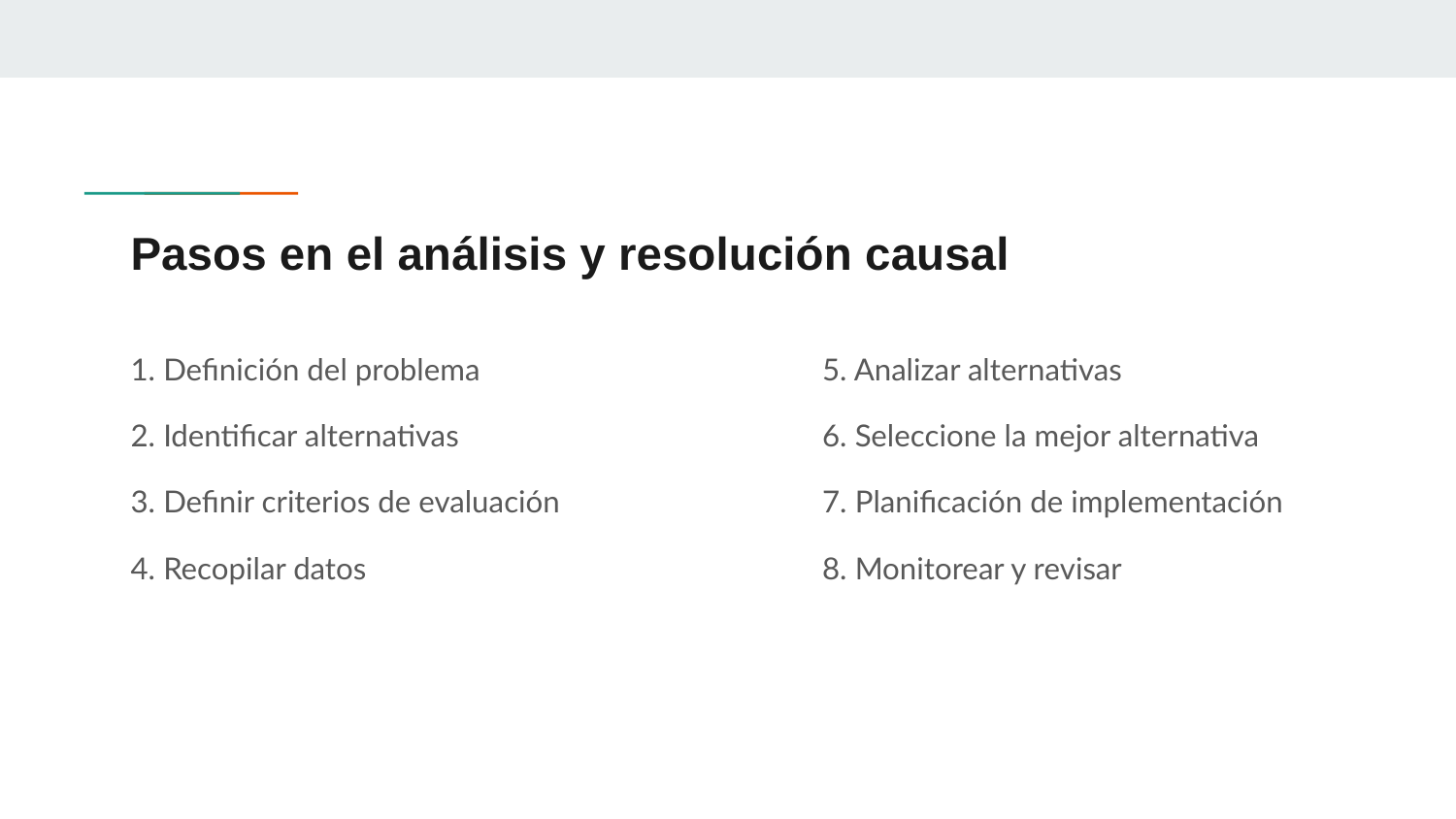

# Pasos en el análisis y resolución causal

1. Definición del problema
2. Identificar alternativas
3. Definir criterios de evaluación
4. Recopilar datos

5. Analizar alternativas
6. Seleccione la mejor alternativa
7. Planificación de implementación
8. Monitorear y revisar